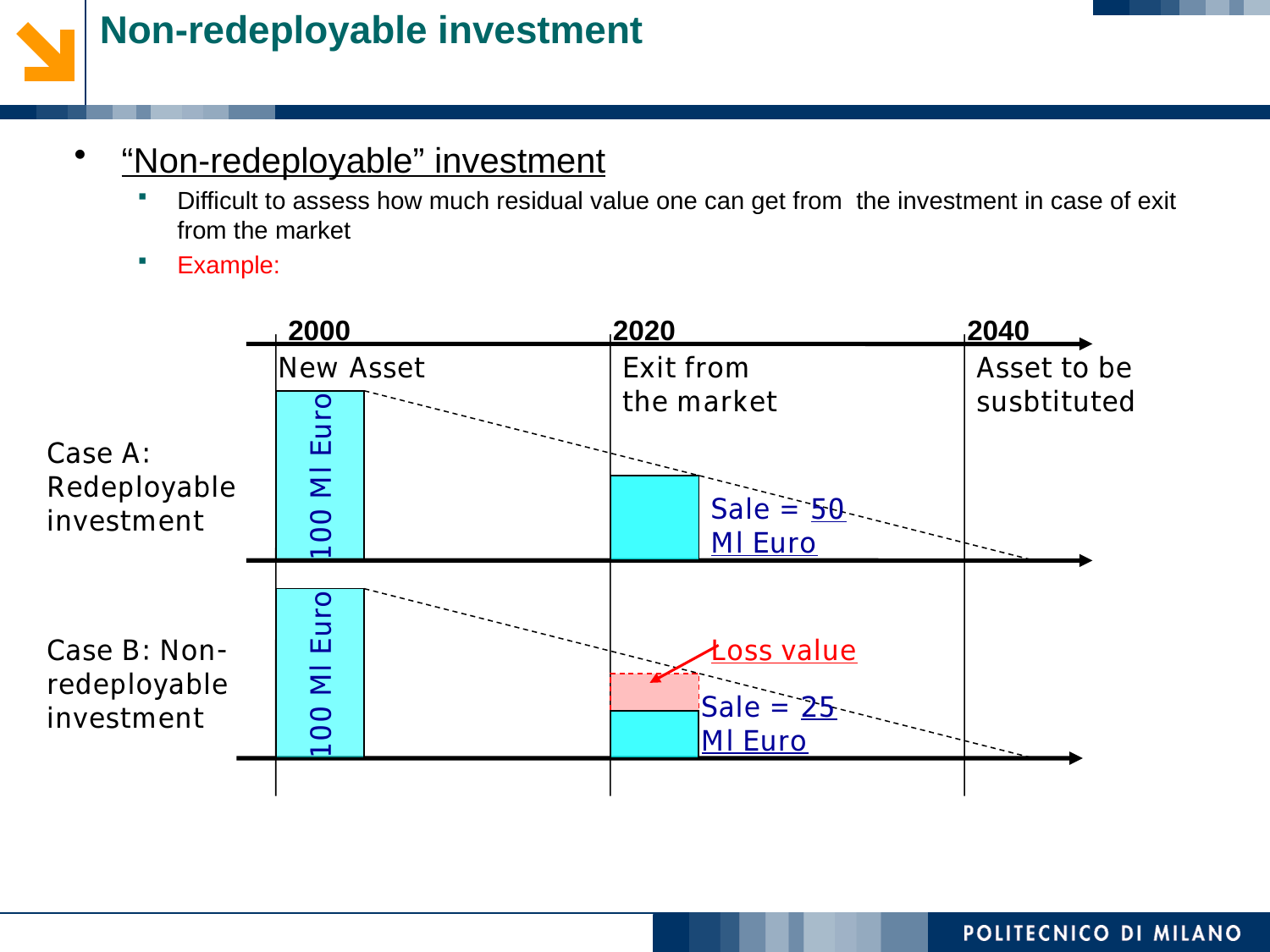

# Non-redeployable investment
“Non-redeployable” investment
Difficult to assess how much residual value one can get from  the investment in case of exit from the market
Example:
2000
2020
2040

New Asset
Exit from the market
Asset to be susbtituted

Case A: Redeployable investment
100 Ml Euro

Sale = 50 Ml Euro

Case B: Non-redeployable investment
Loss value
100 Ml Euro

Sale = 25 Ml Euro